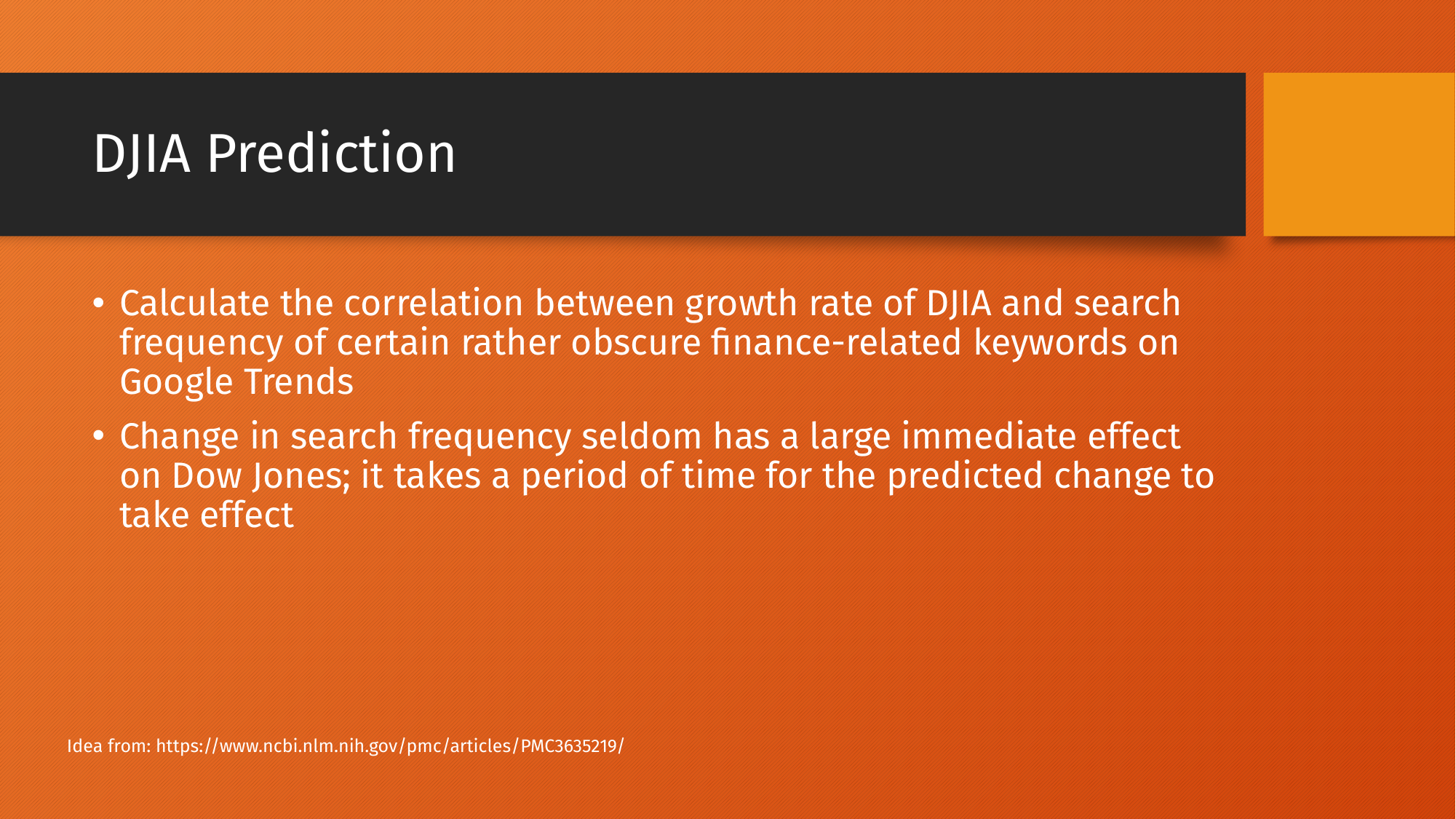

# DJIA Prediction
Calculate the correlation between growth rate of DJIA and search frequency of certain rather obscure finance-related keywords on Google Trends
Change in search frequency seldom has a large immediate effect on Dow Jones; it takes a period of time for the predicted change to take effect
Idea from: https://www.ncbi.nlm.nih.gov/pmc/articles/PMC3635219/